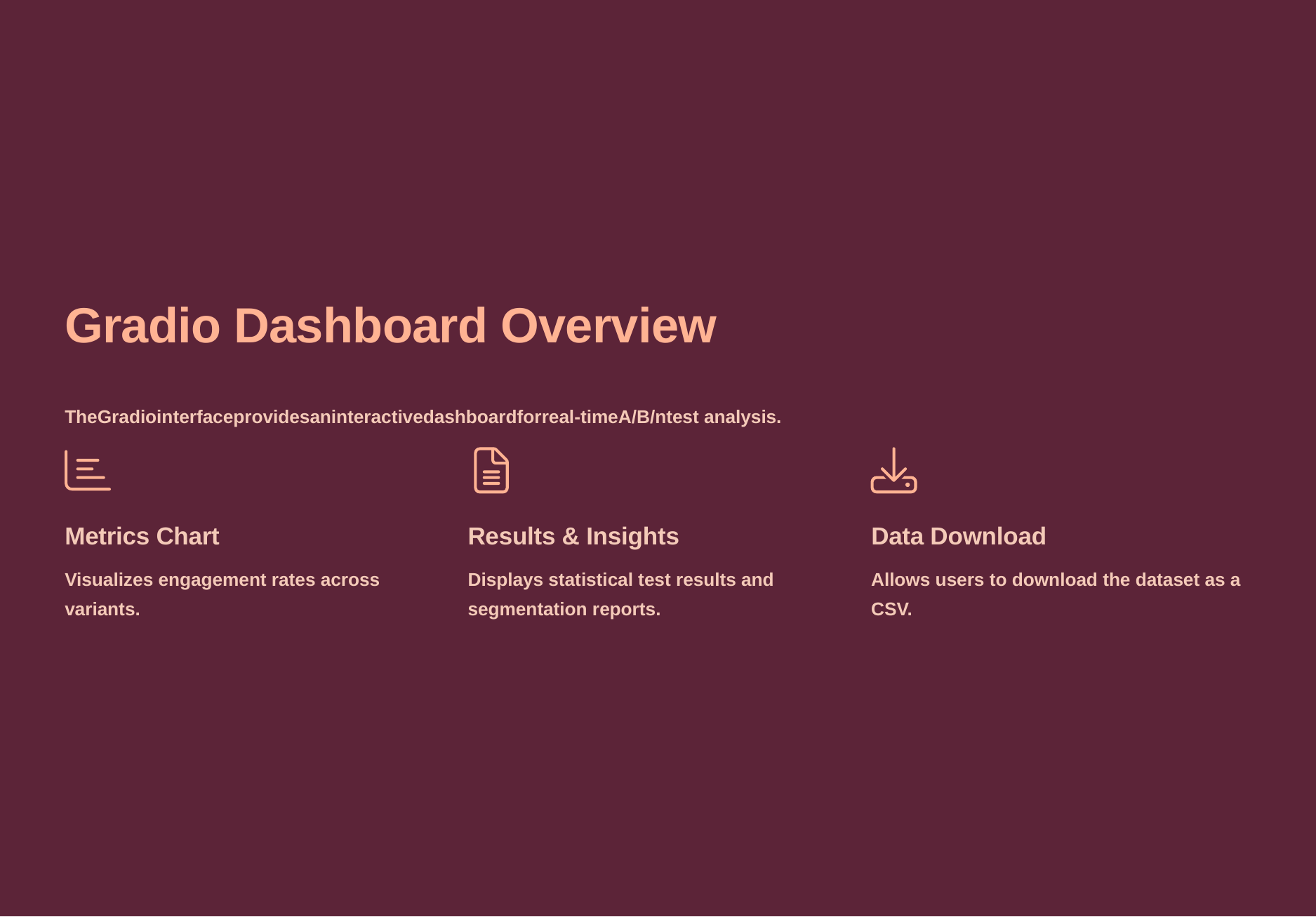

Gradio Dashboard Overview

TheGradiointerfaceprovidesaninteractivedashboardforreal-timeA/B/ntest analysis.

Metrics Chart
Results & Insights
Data Download
Visualizes engagement rates across variants.
Displays statistical test results and segmentation reports.
Allows users to download the dataset as a CSV.